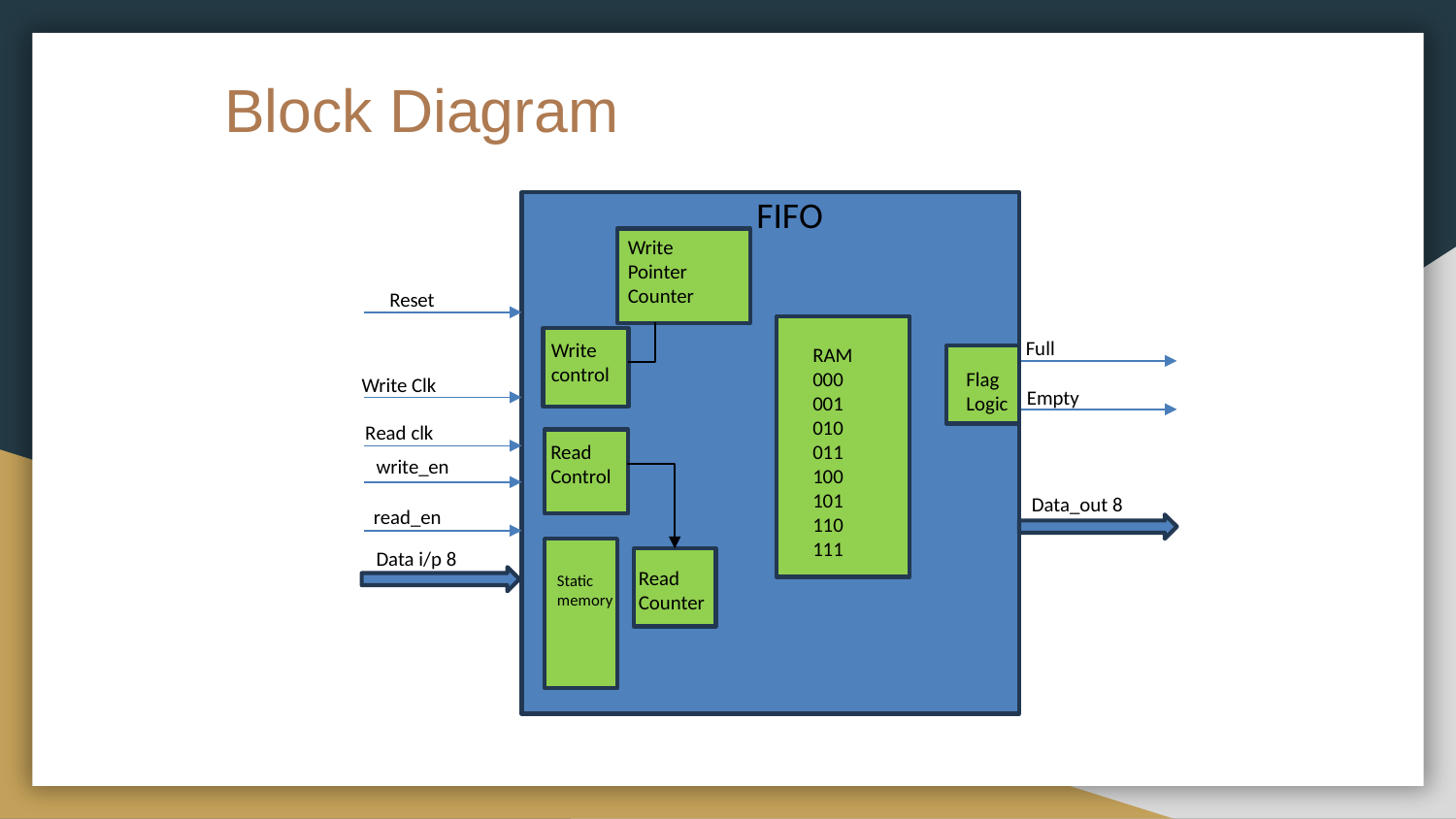

# Block Diagram
FIFO

Write
Pointer
Counter

Reset

 Full
Write
control
RAM
000
001
010
011
100
101
110
111

Flag Logic
Write Clk
Empty
Read clk

Read Control
write_en
Data_out 8
read_en

Data i/p 8

Read Counter
Static
memory